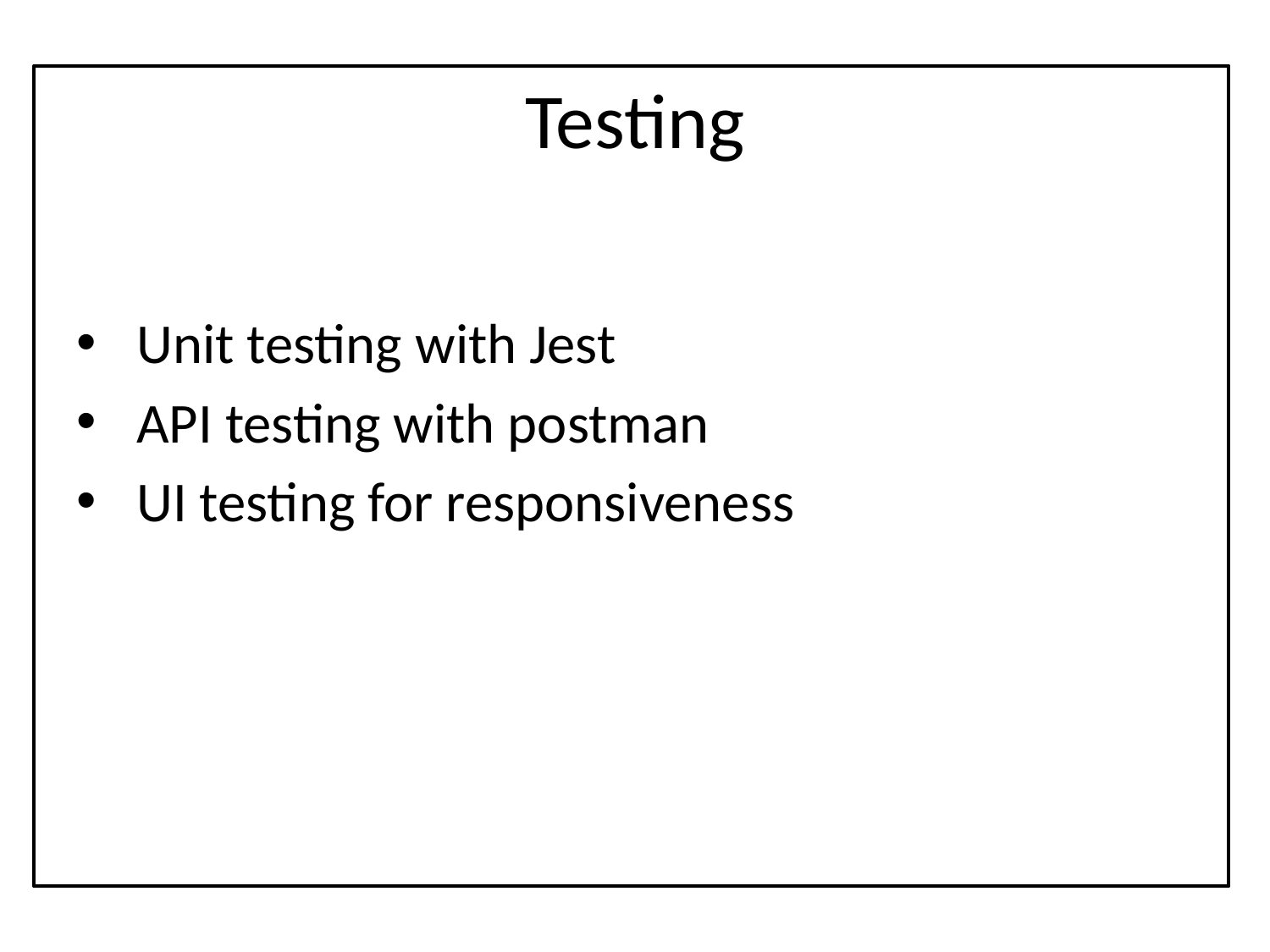

# Testing

 Unit testing with Jest
 API testing with postman
 UI testing for responsiveness